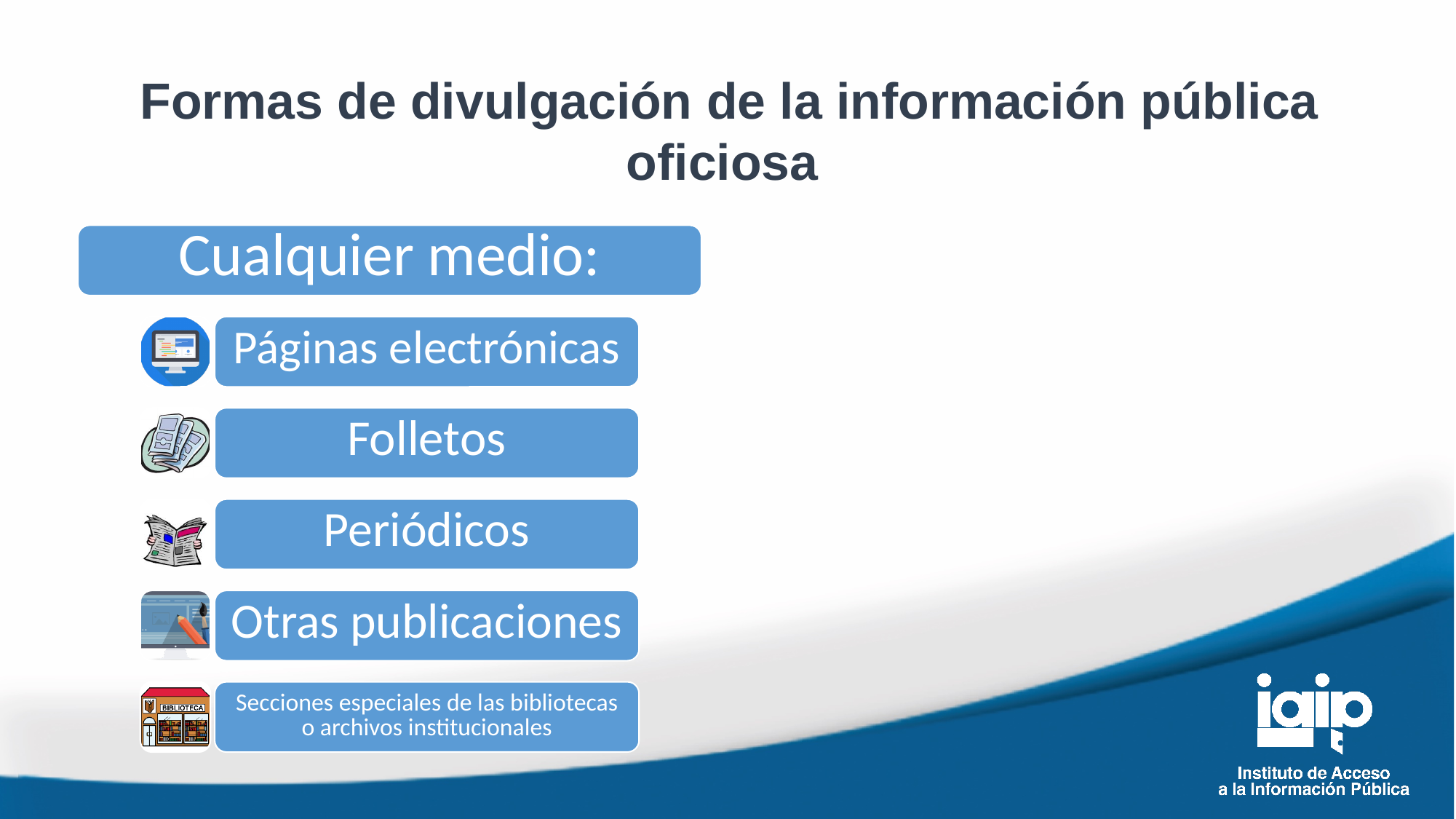

Formas de divulgación de la información pública oficiosa
Cualquier medio:
Páginas electrónicas
Secciones especiales de las bibliotecas o archivos institucionales
Otras publicaciones
Periódicos
Folletos